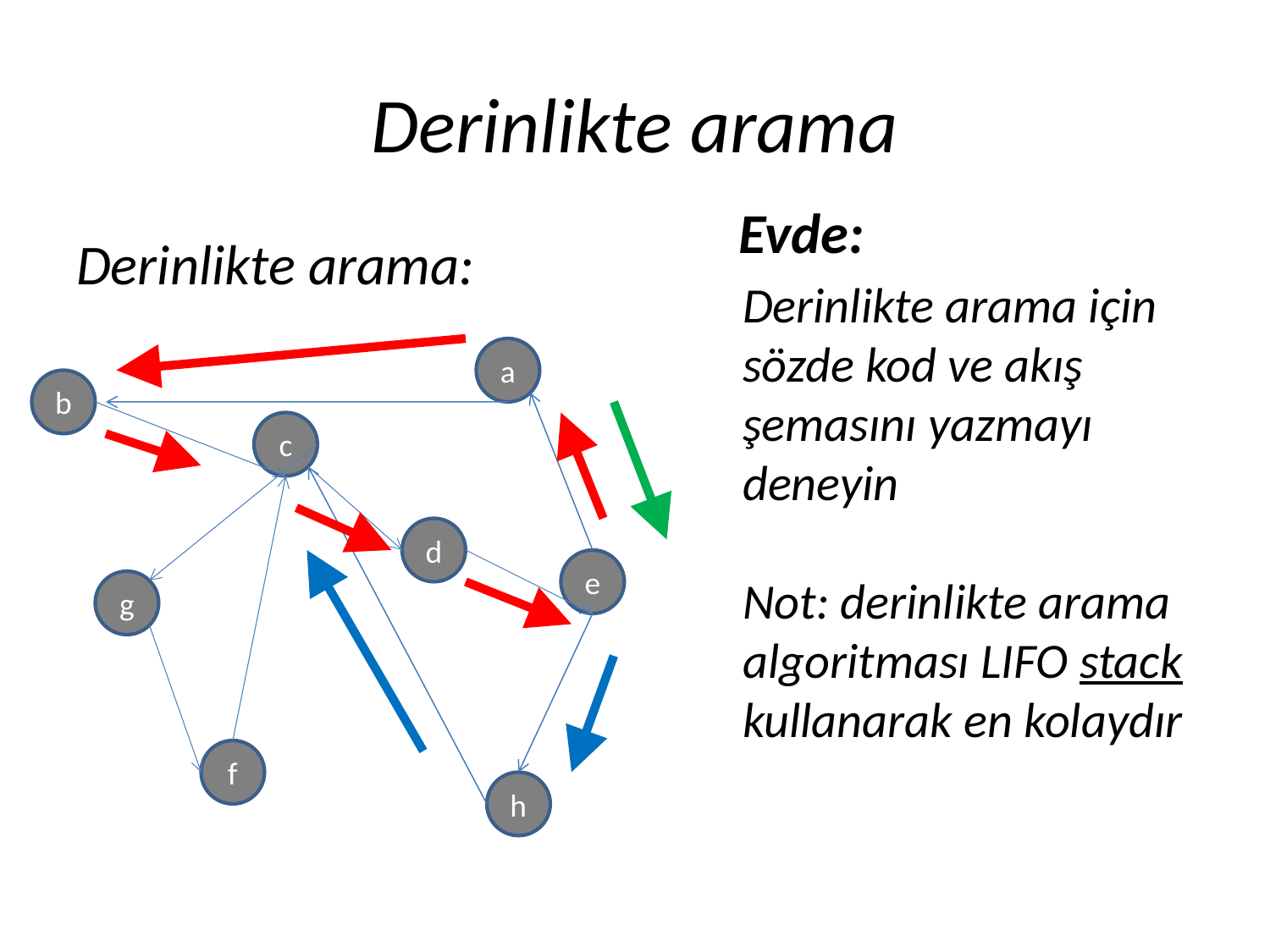

# Derinlikte arama
Evde:
Derinlikte arama:
Derinlikte arama için sözde kod ve akış şemasını yazmayı deneyin

Not: derinlikte arama algoritması LIFO stack kullanarak en kolaydır
a
b
c
d
e
g
f
h